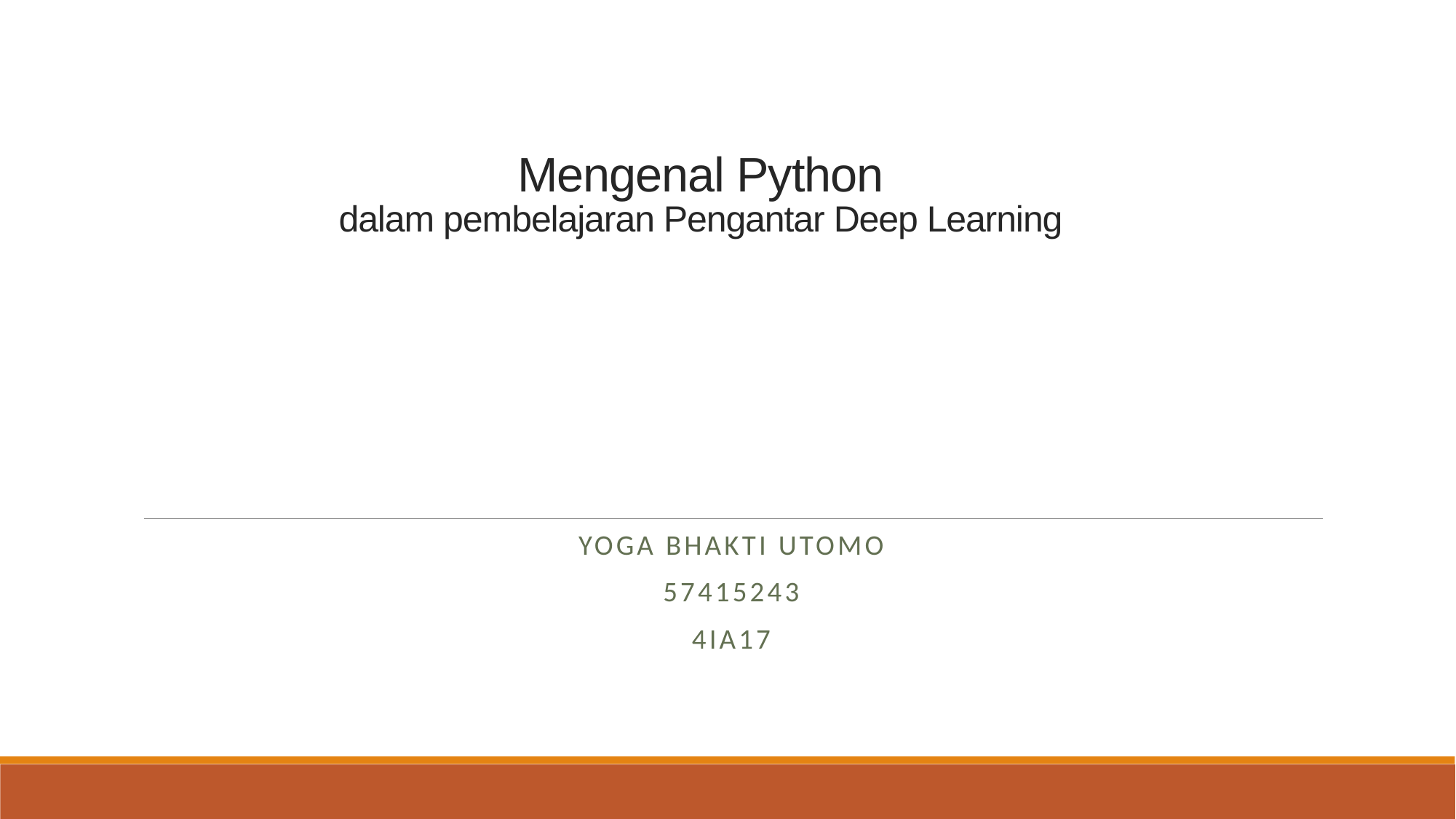

# Mengenal Python dalam pembelajaran Pengantar Deep Learning
Yoga bhakti utomo
57415243
4ia17